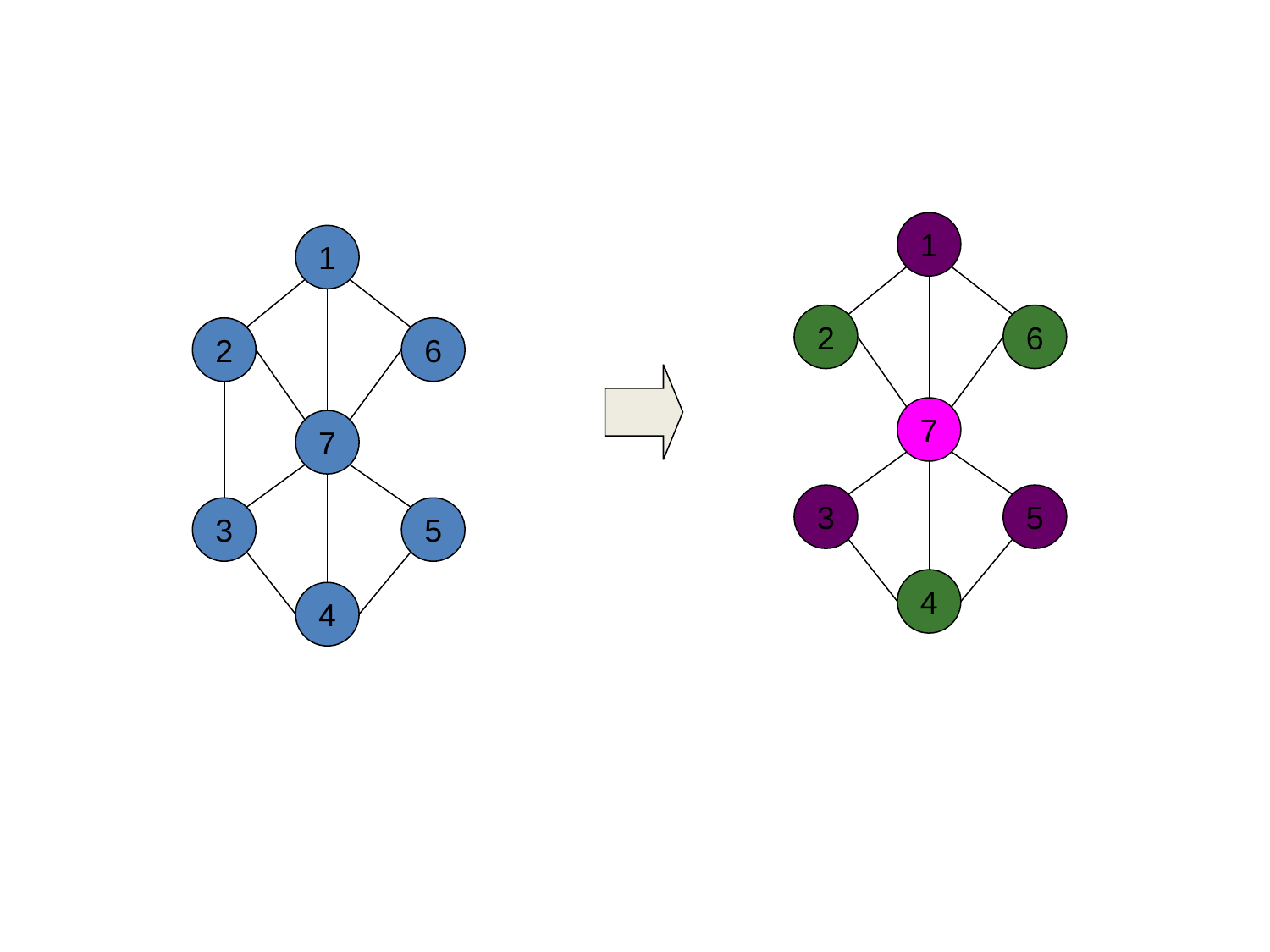

1
1
2
6
2
6

7
7
3
5
3
5
4
4